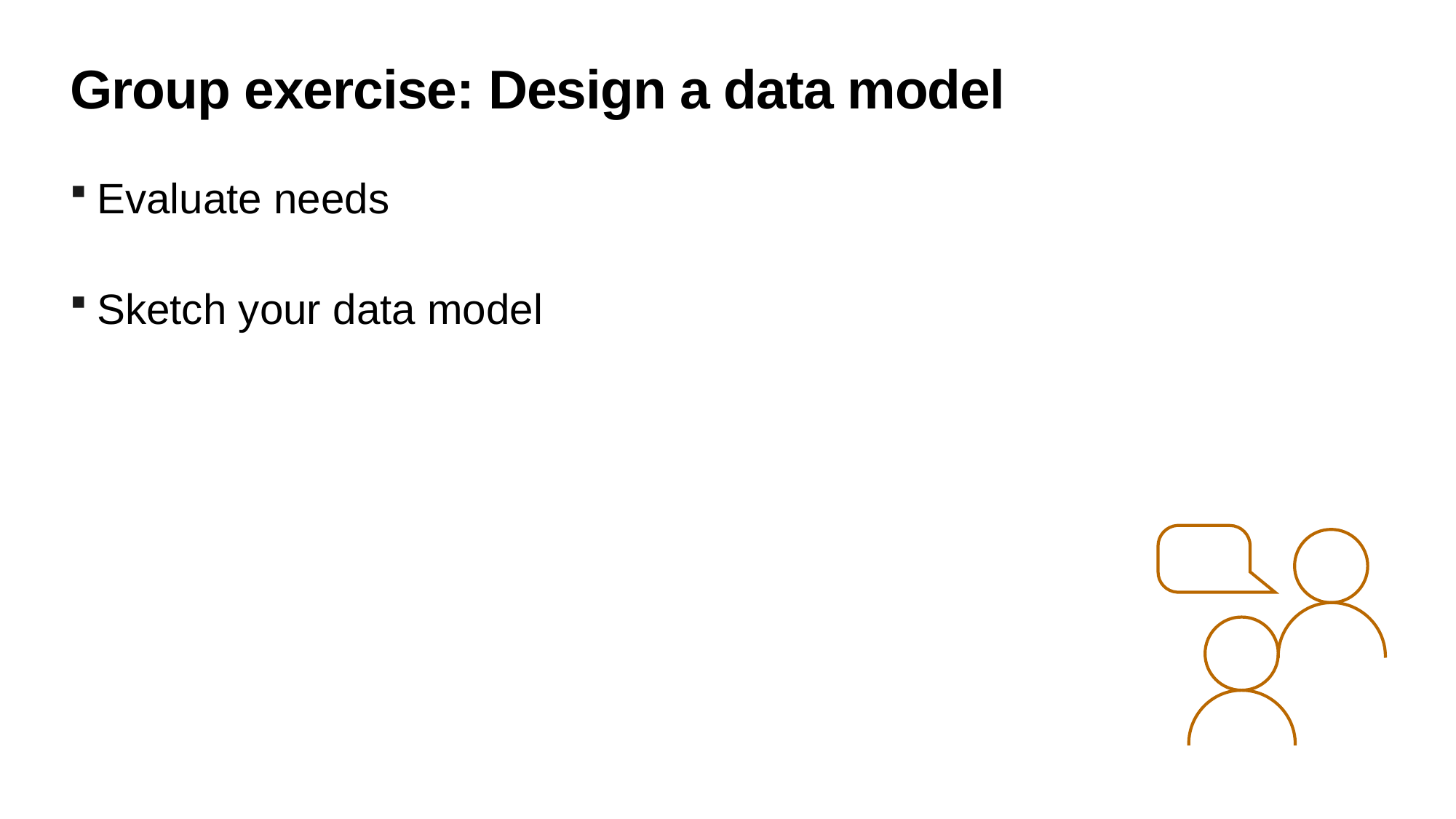

# Group exercise: Design a data model
Evaluate needs
Sketch your data model